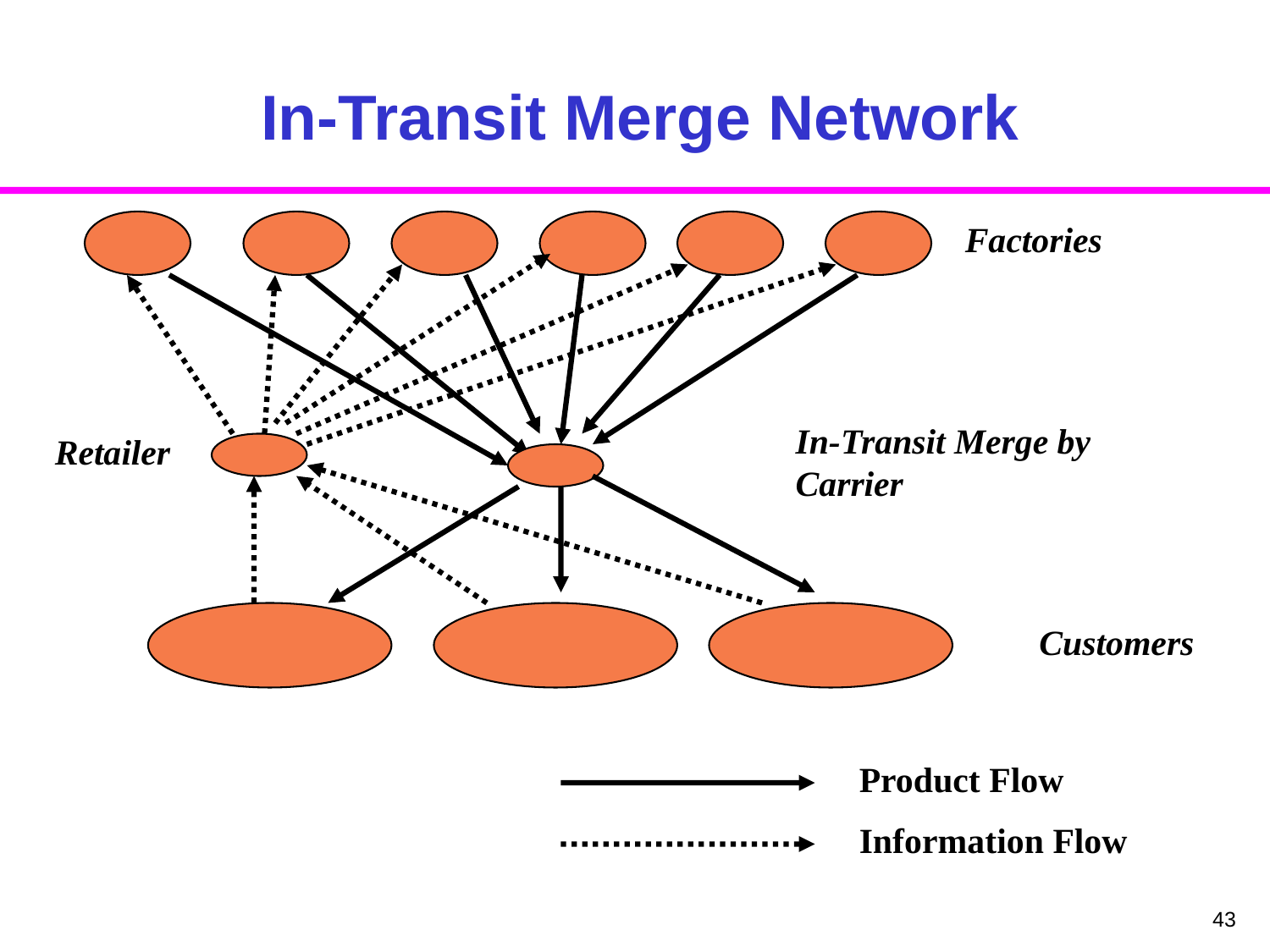

# In-Transit Merge Network

Factories

In-Transit Merge by Carrier
Retailer

Customers
Product Flow

Information Flow

43